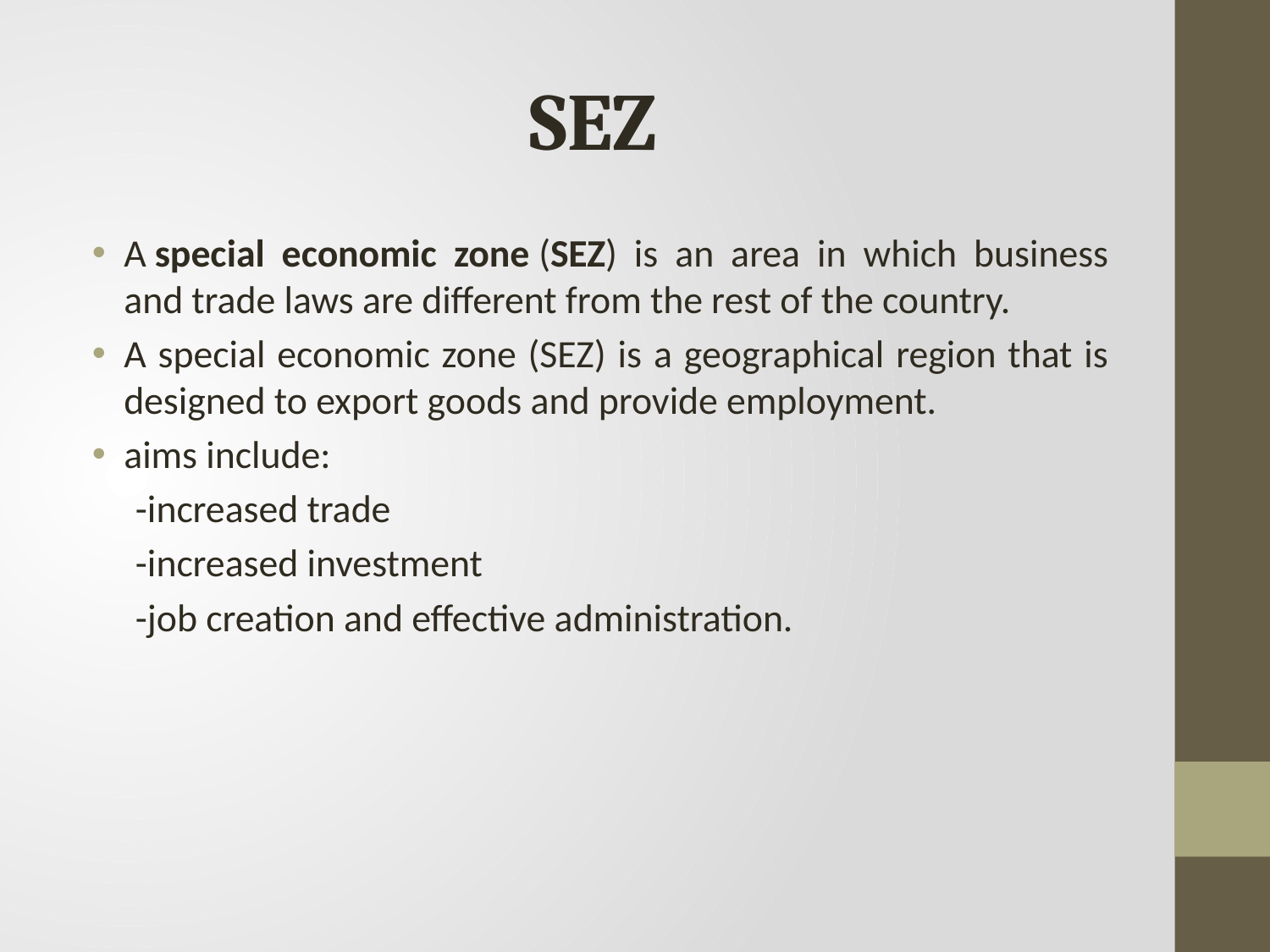

# SEZ
A special economic zone (SEZ) is an area in which business and trade laws are different from the rest of the country.
A special economic zone (SEZ) is a geographical region that is designed to export goods and provide employment.
aims include:
     -increased trade
     -increased investment
     -job creation and effective administration.